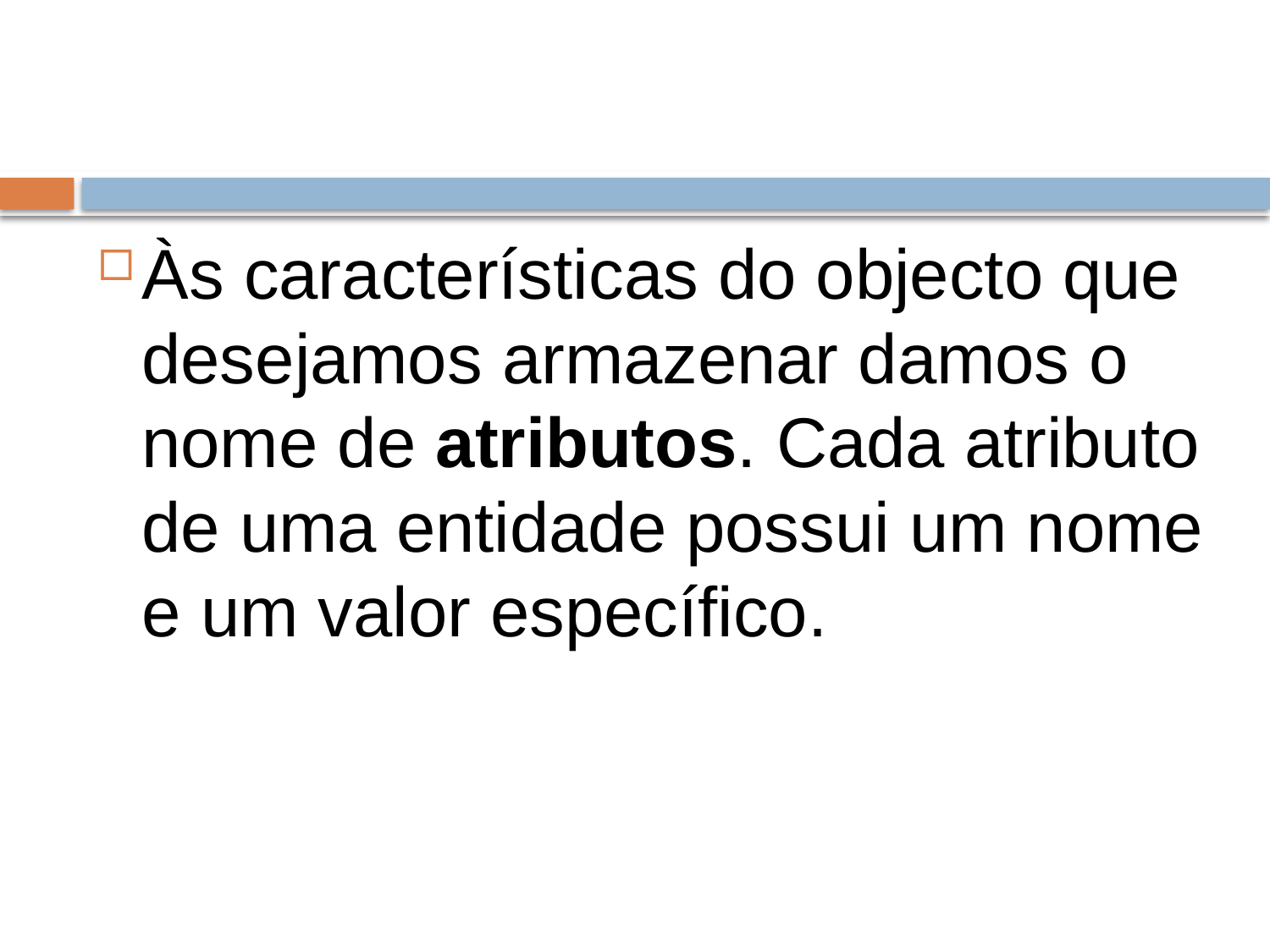

#
Às características do objecto que desejamos armazenar damos o nome de atributos. Cada atributo de uma entidade possui um nome e um valor específico.